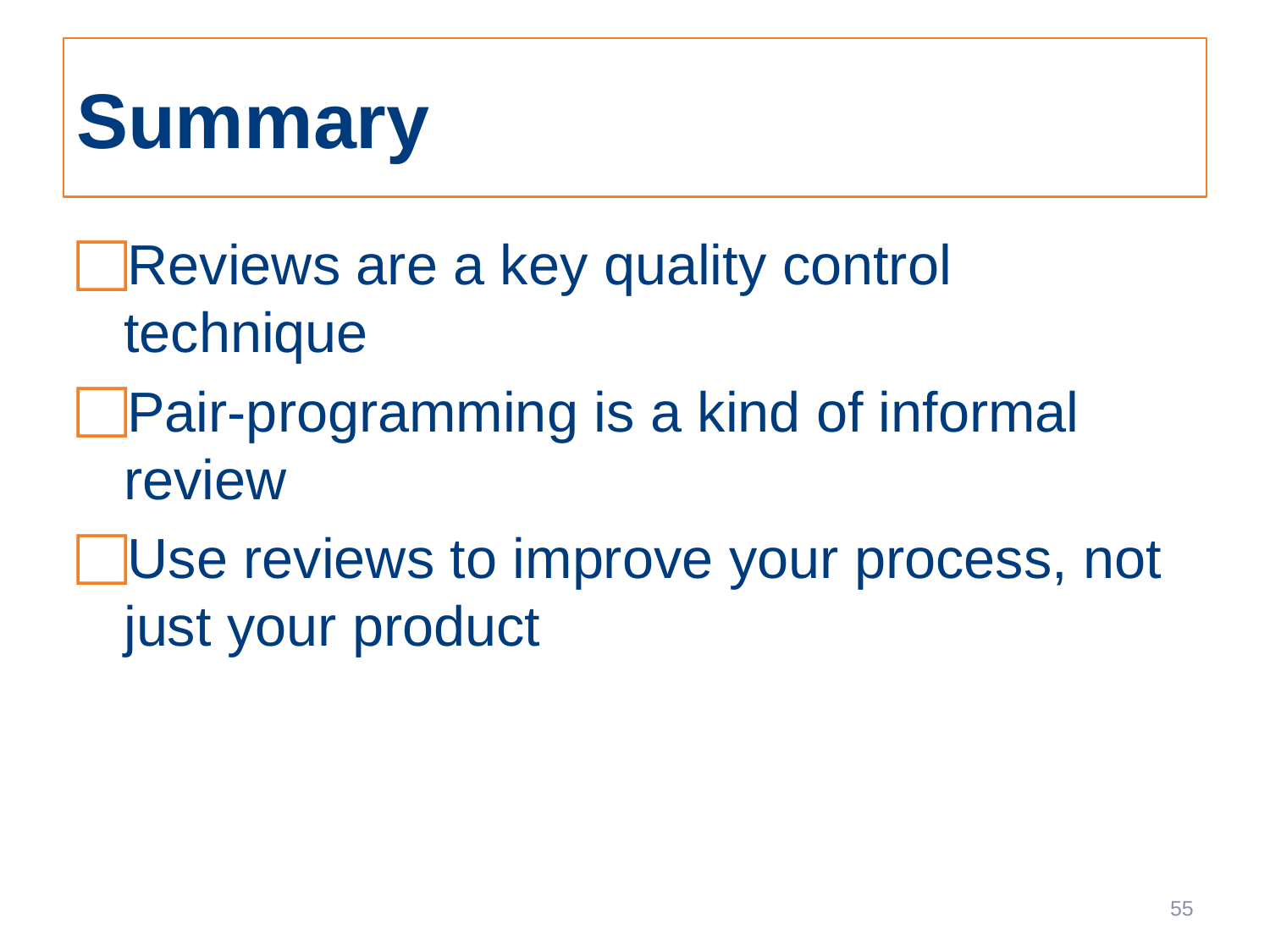

# Summary
Reviews are a key quality control technique
Pair-programming is a kind of informal review
Use reviews to improve your process, not just your product
55